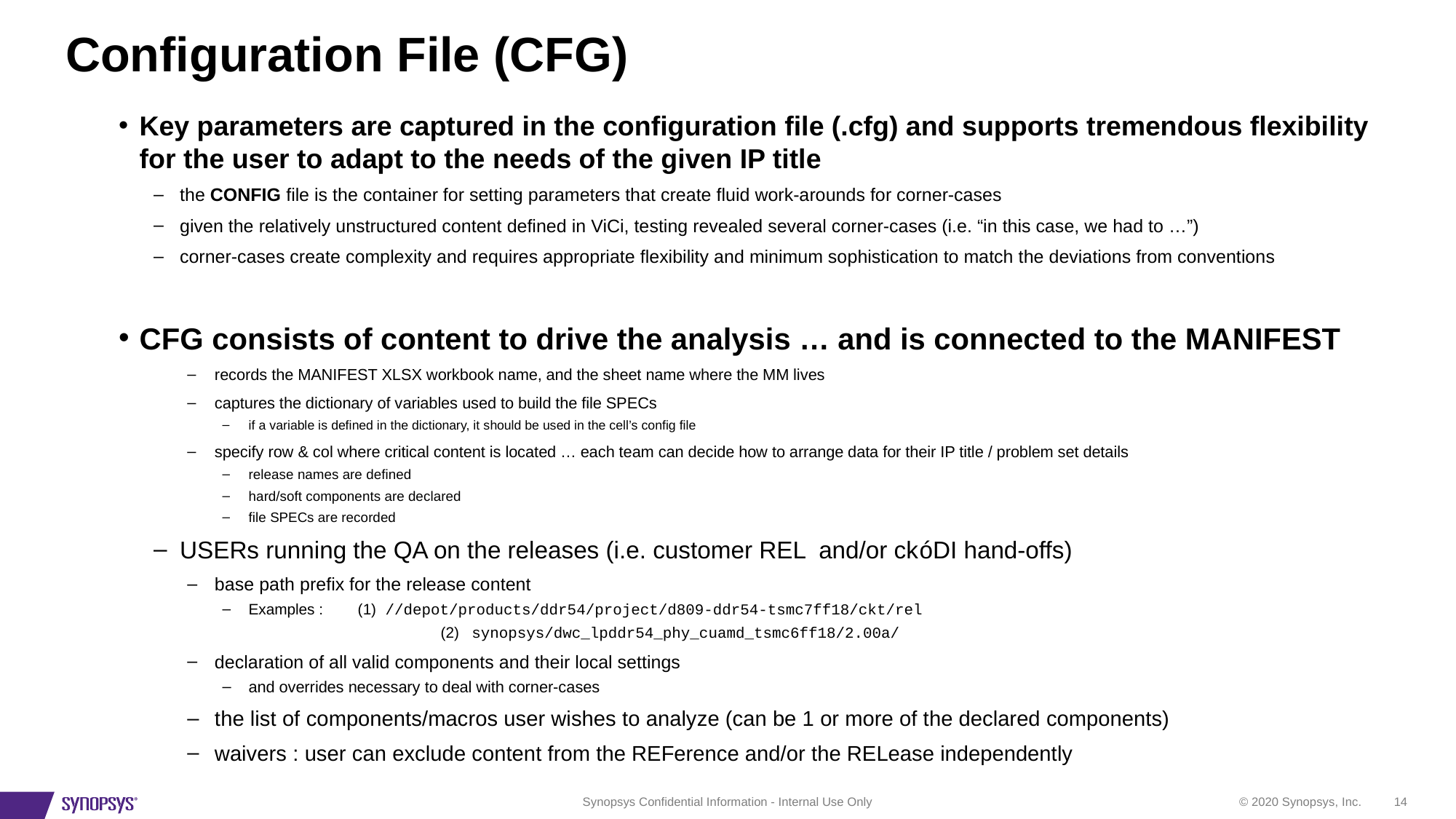

# Configuration File (CFG)
Key parameters are captured in the configuration file (.cfg) and supports tremendous flexibility for the user to adapt to the needs of the given IP title
the CONFIG file is the container for setting parameters that create fluid work-arounds for corner-cases
given the relatively unstructured content defined in ViCi, testing revealed several corner-cases (i.e. “in this case, we had to …”)
corner-cases create complexity and requires appropriate flexibility and minimum sophistication to match the deviations from conventions

CFG consists of content to drive the analysis … and is connected to the MANIFEST
records the MANIFEST XLSX workbook name, and the sheet name where the MM lives
captures the dictionary of variables used to build the file SPECs
if a variable is defined in the dictionary, it should be used in the cell’s config file
specify row & col where critical content is located … each team can decide how to arrange data for their IP title / problem set details
release names are defined
hard/soft components are declared
file SPECs are recorded
USERs running the QA on the releases (i.e. customer REL  and/or ckóDI hand-offs)
base path prefix for the release content
Examples :	(1) //depot/products/ddr54/project/d809-ddr54-tsmc7ff18/ckt/rel
		(2)   synopsys/dwc_lpddr54_phy_cuamd_tsmc6ff18/2.00a/
declaration of all valid components and their local settings
and overrides necessary to deal with corner-cases
the list of components/macros user wishes to analyze (can be 1 or more of the declared components)
waivers : user can exclude content from the REFerence and/or the RELease independently